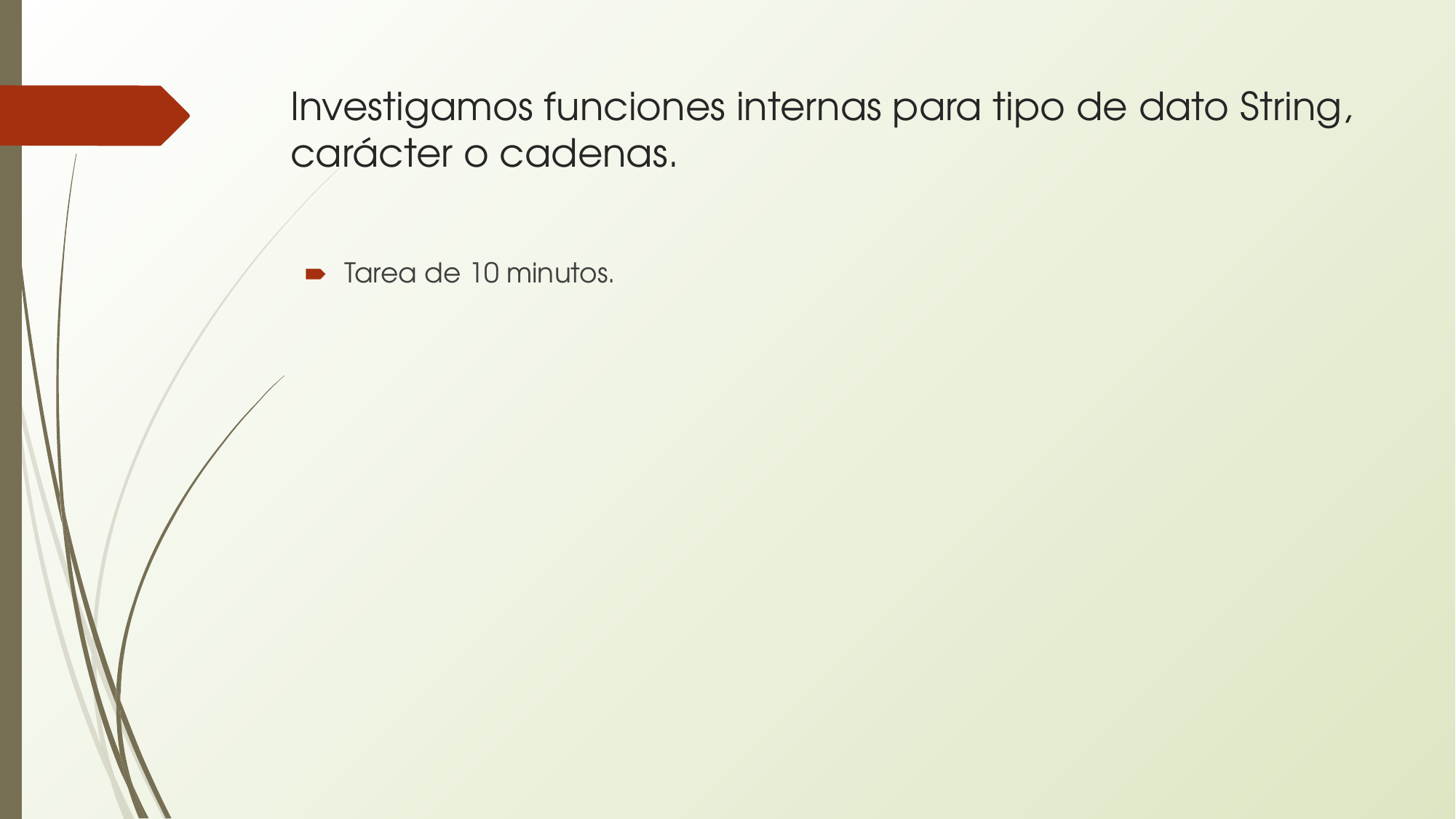

# Investigamos funciones internas para tipo de dato String, carácter o cadenas.
Tarea de 10 minutos.